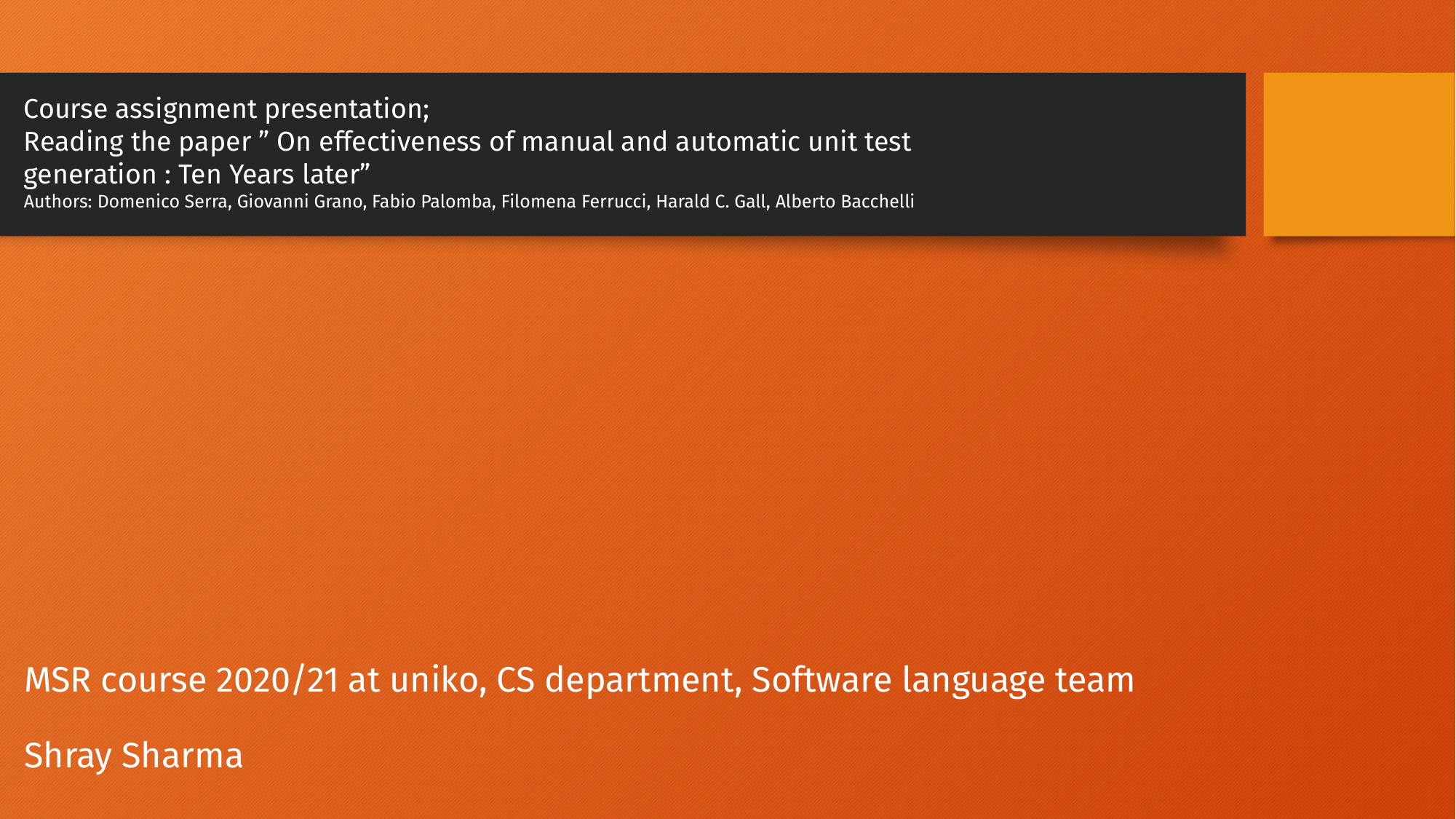

Course assignment presentation;
Reading the paper ” On effectiveness of manual and automatic unit test generation : Ten Years later”
Authors: Domenico Serra, Giovanni Grano, Fabio Palomba, Filomena Ferrucci, Harald C. Gall, Alberto Bacchelli
# MSR course 2020/21 at uniko, CS department, Software language team Shray Sharma